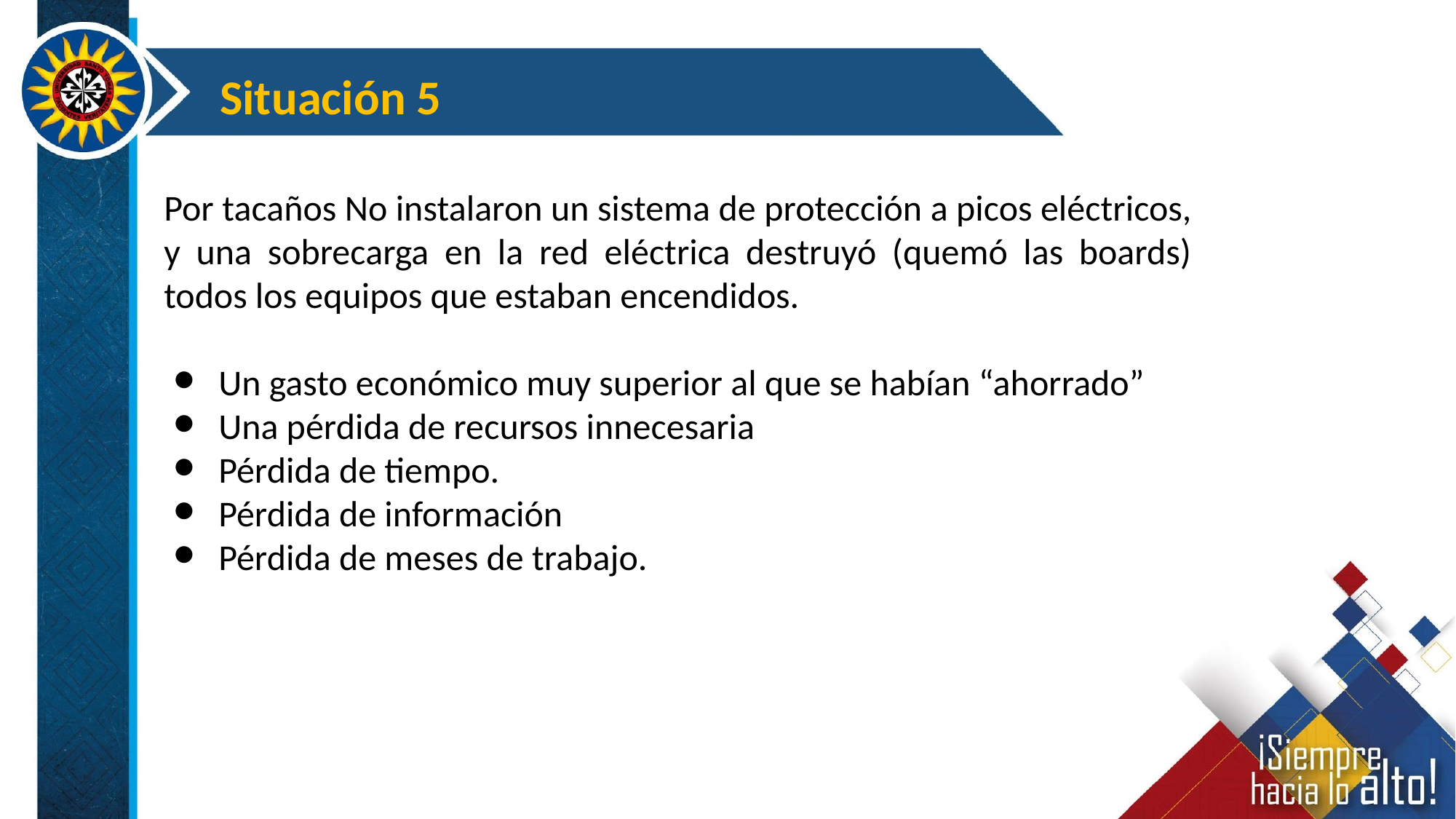

Situación 5

Por tacaños No instalaron un sistema de protección a picos eléctricos, y una sobrecarga en la red eléctrica destruyó (quemó las boards) todos los equipos que estaban encendidos.

Un gasto económico muy superior al que se habían “ahorrado”
Una pérdida de recursos innecesaria
Pérdida de tiempo.
Pérdida de información
Pérdida de meses de trabajo.